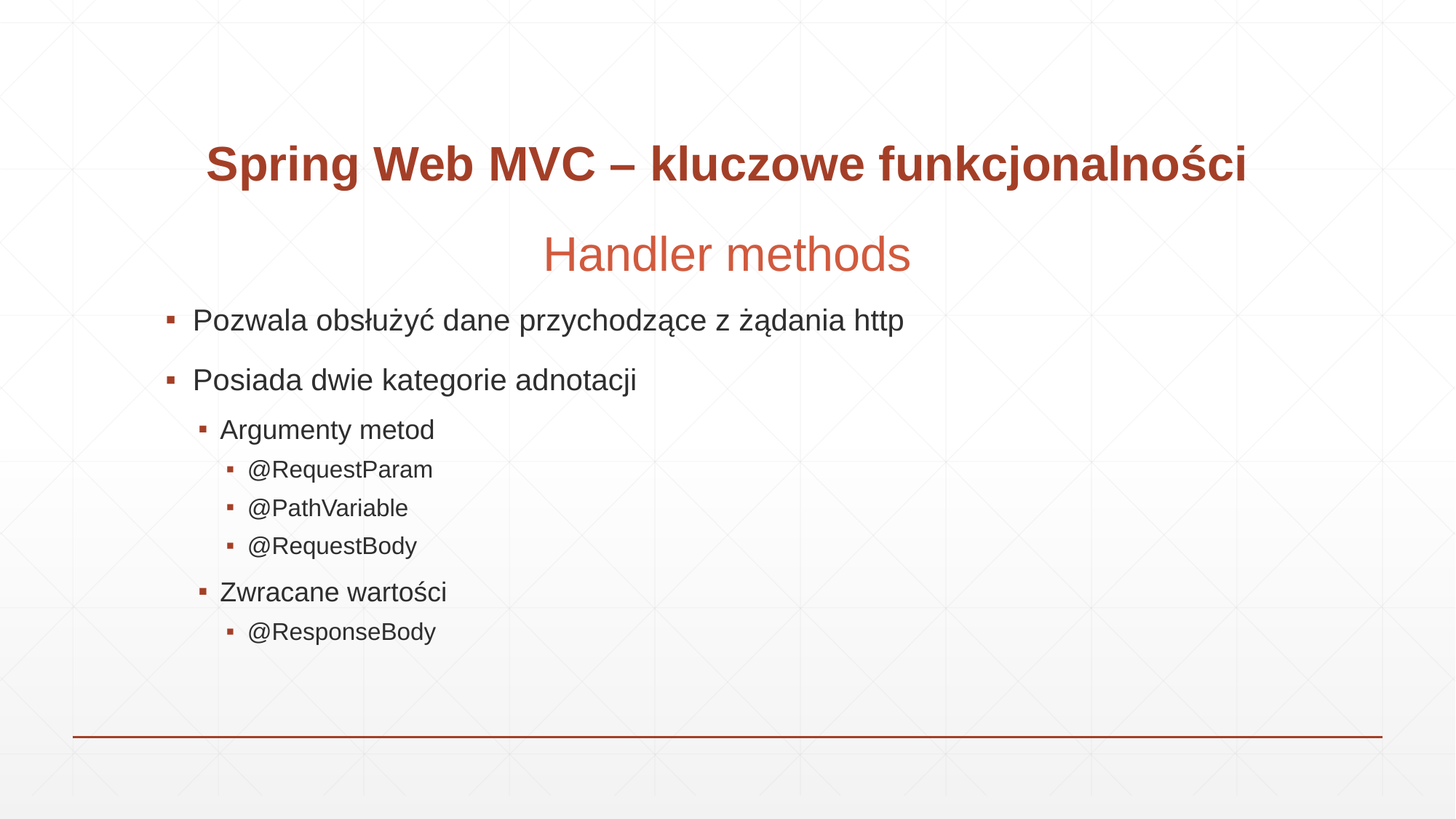

# Spring Web MVC – kluczowe funkcjonalności
Handler methods
Pozwala obsłużyć dane przychodzące z żądania http
Posiada dwie kategorie adnotacji
Argumenty metod
@RequestParam
@PathVariable
@RequestBody
Zwracane wartości
@ResponseBody